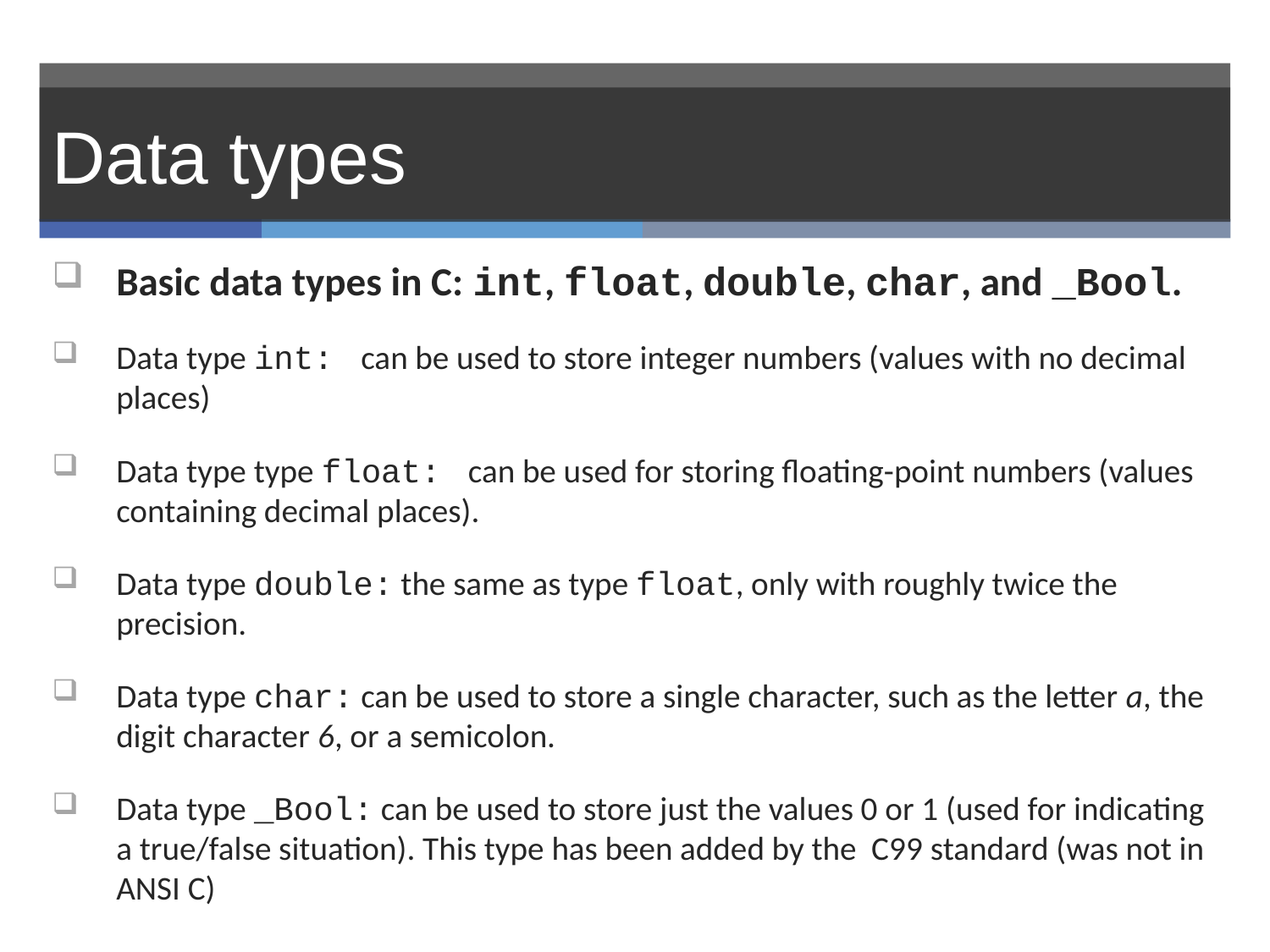

# Data types
Basic data types in C: int, float, double, char, and _Bool.
Data type int:  can be used to store integer numbers (values with no decimal places)
Data type type float:  can be used for storing floating-point numbers (values containing decimal places).
Data type double: the same as type float, only with roughly twice the precision.
Data type char: can be used to store a single character, such as the letter a, the digit character 6, or a semicolon.
Data type _Bool: can be used to store just the values 0 or 1 (used for indicating a true/false situation). This type has been added by the  C99 standard (was not in ANSI C)